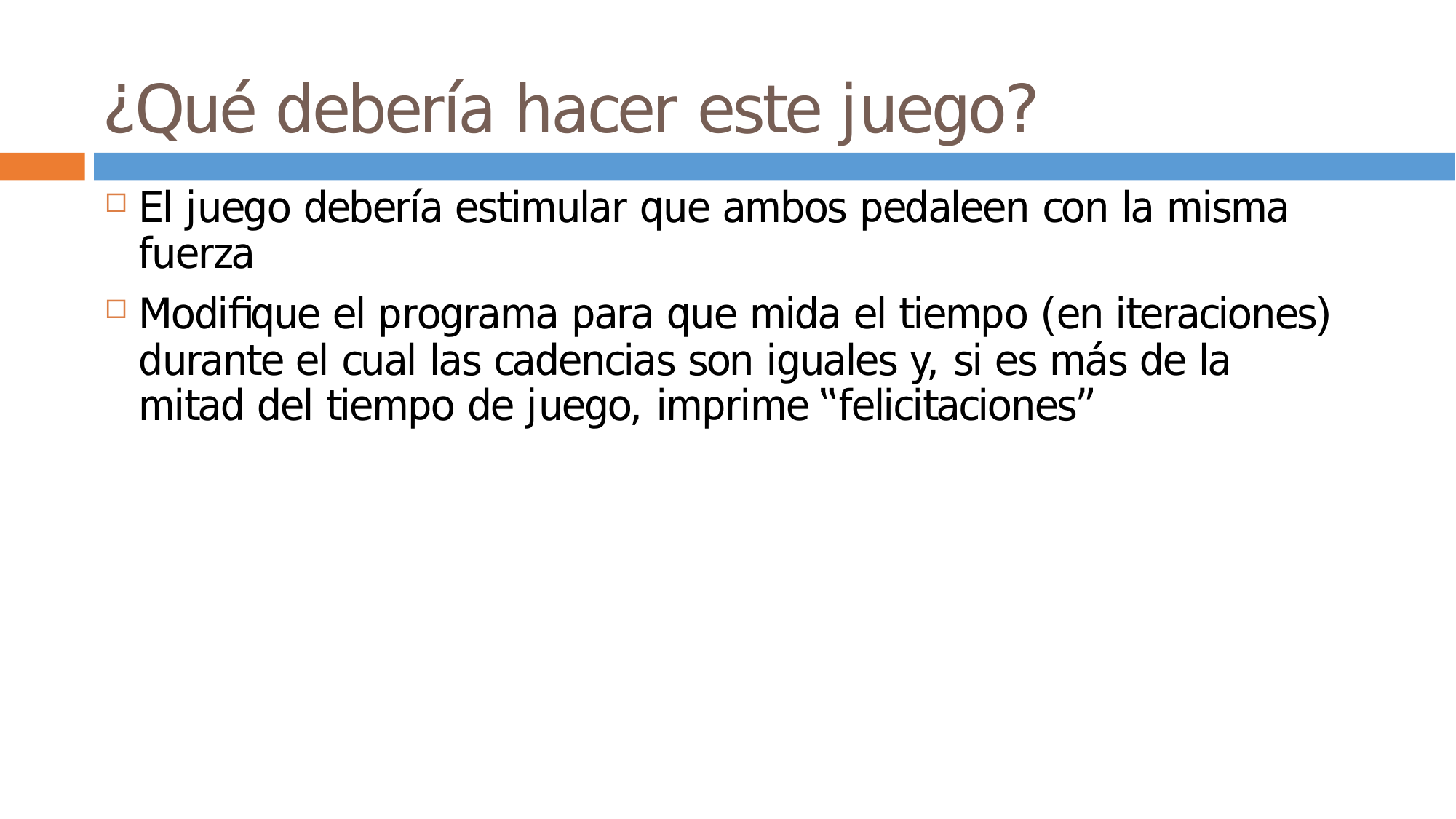

# ¿Qué debería hacer este juego?
El juego debería estimular que ambos pedaleen con la misma fuerza
Modifique el programa para que mida el tiempo (en iteraciones) durante el cual las cadencias son iguales y, si es más de la mitad del tiempo de juego, imprime “felicitaciones”